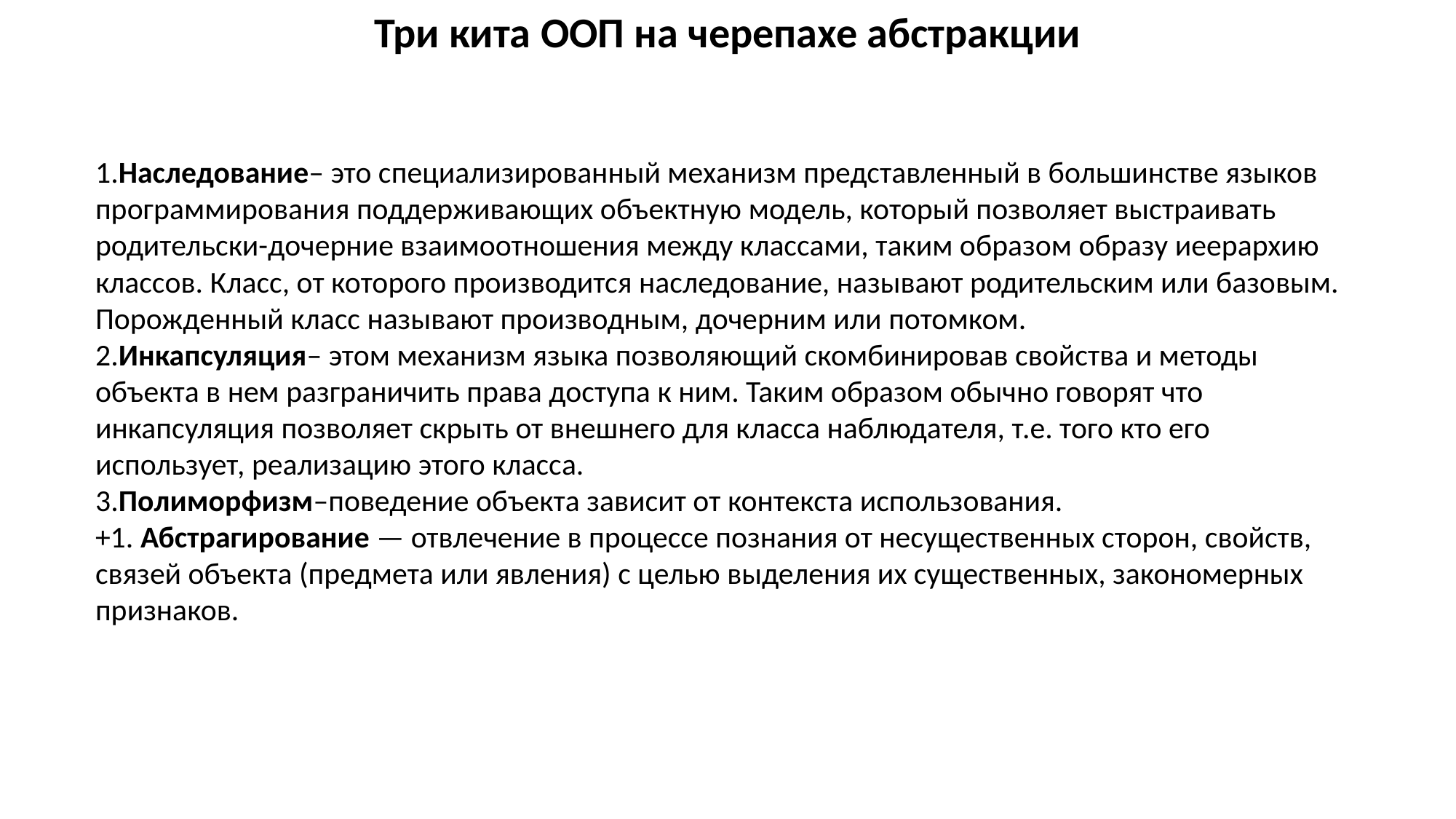

Три кита ООП на черепахе абстракции
1.Наследование– это специализированный механизм представленный в большинстве языков программирования поддерживающих объектную модель, который позволяет выстраивать родительски-дочерние взаимоотношения между классами, таким образом образу иеерархию классов. Класс, от которого производится наследование, называют родительским или базовым. Порожденный класс называют производным, дочерним или потомком.
2.Инкапсуляция– этом механизм языка позволяющий скомбинировав свойства и методы объекта в нем разграничить права доступа к ним. Таким образом обычно говорят что инкапсуляция позволяет скрыть от внешнего для класса наблюдателя, т.е. того кто его использует, реализацию этого класса.
3.Полиморфизм–поведение объекта зависит от контекста использования.
+1. Абстрагирование — отвлечение в процессе познания от несущественных сторон, свойств, связей объекта (предмета или явления) с целью выделения их существенных, закономерных признаков.